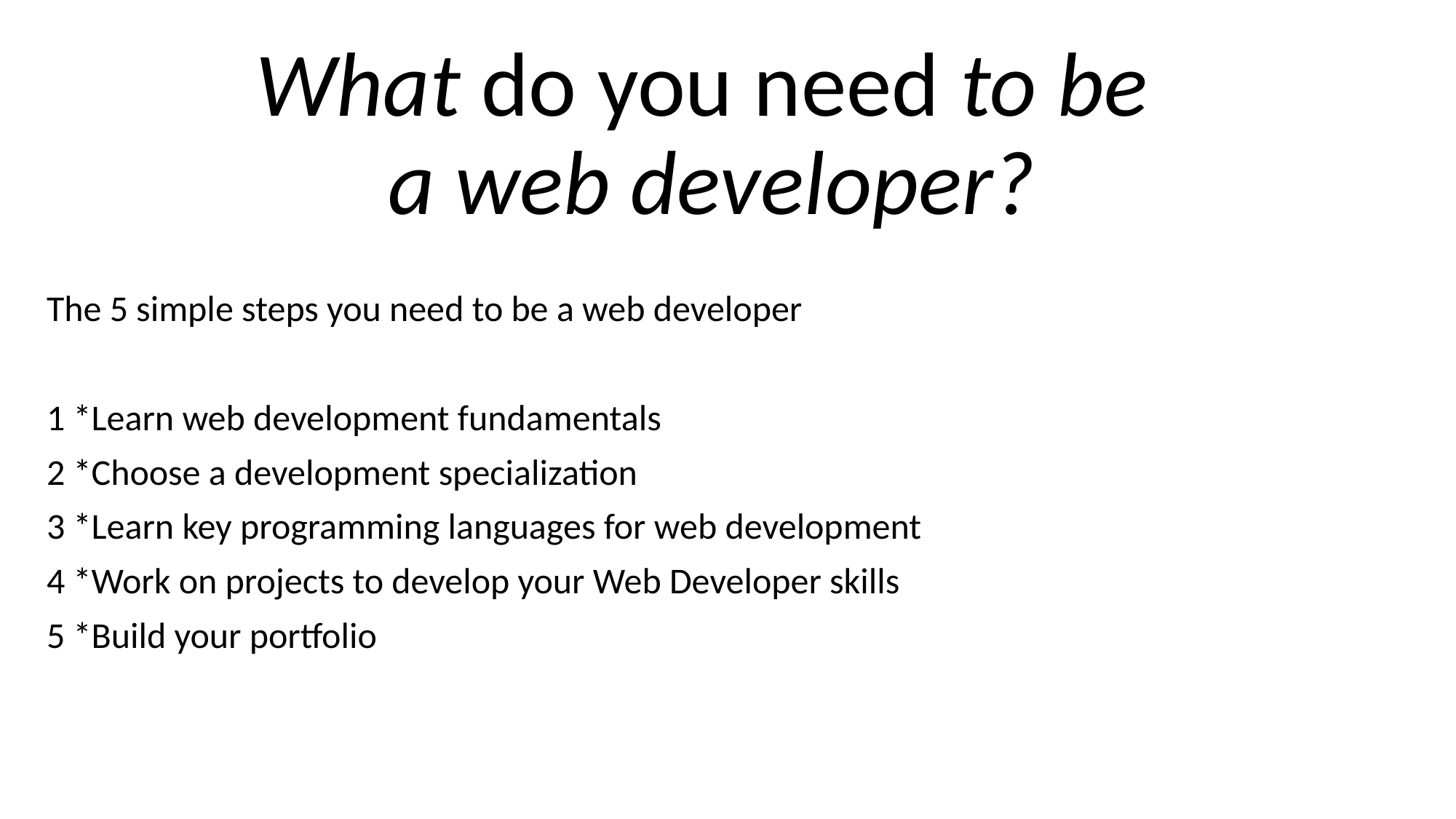

# What do you need to be a web developer?
The 5 simple steps you need to be a web developer

1 *Learn web development fundamentals
2 *Choose a development specialization
3 *Learn key programming languages for web development
4 *Work on projects to develop your Web Developer skills
5 *Build your portfolio